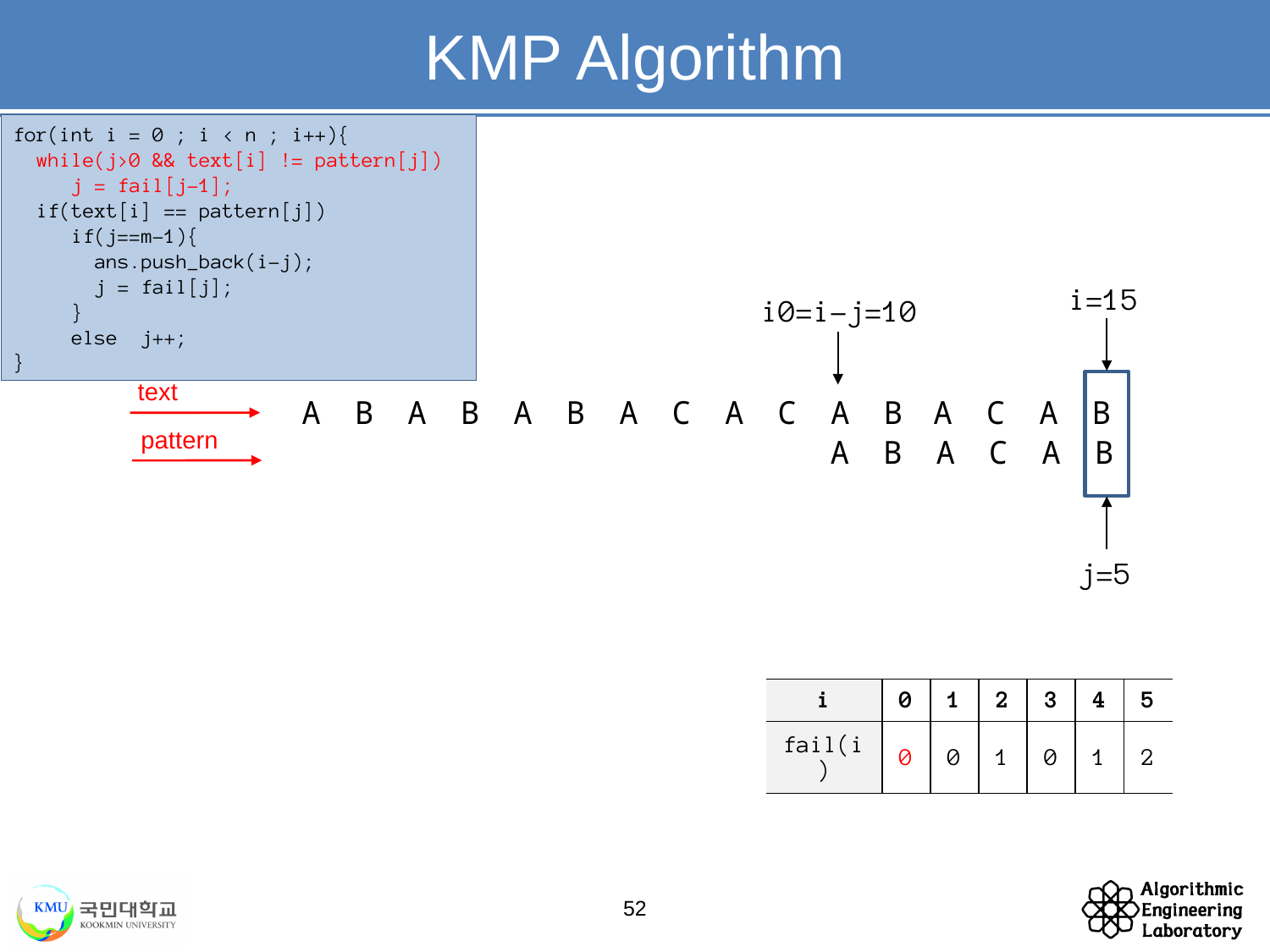

# KMP Algorithm
for(int i = 0 ; i < n ; i++){
  while(j>0 && text[i] != pattern[j])
     j = fail[j-1];
  if(text[i] == pattern[j])
     if(j==m-1){
       ans.push_back(i-j);
       j = fail[j];
     }
     else  j++;
}
Example:

i=15

j=5
i0=i-j=10
text
A
B

A

B

A

B

A

C

A

C

A

B
A
C

A

B

pattern
A
B

A

C
A

B

| i | 0 | 1 | 2 | 3 | 4 | 5 |
| --- | --- | --- | --- | --- | --- | --- |
| fail(i) | 0 | 0 | 1 | 0 | 1 | 2 |
52